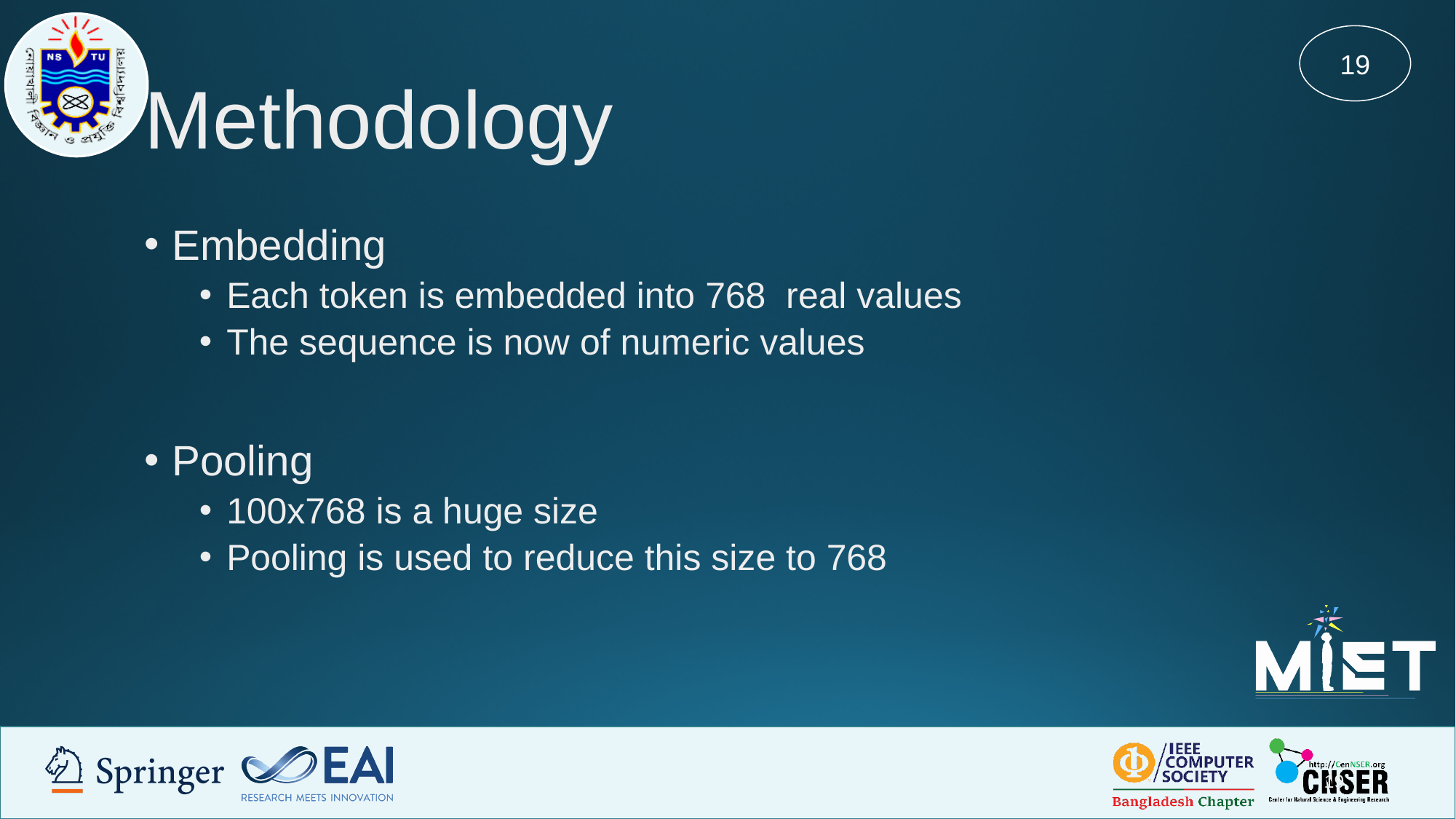

19
# Methodology
Embedding
Each token is embedded into 768  real values
The sequence is now of numeric values

Pooling
100x768 is a huge size
Pooling is used to reduce this size to 768
19